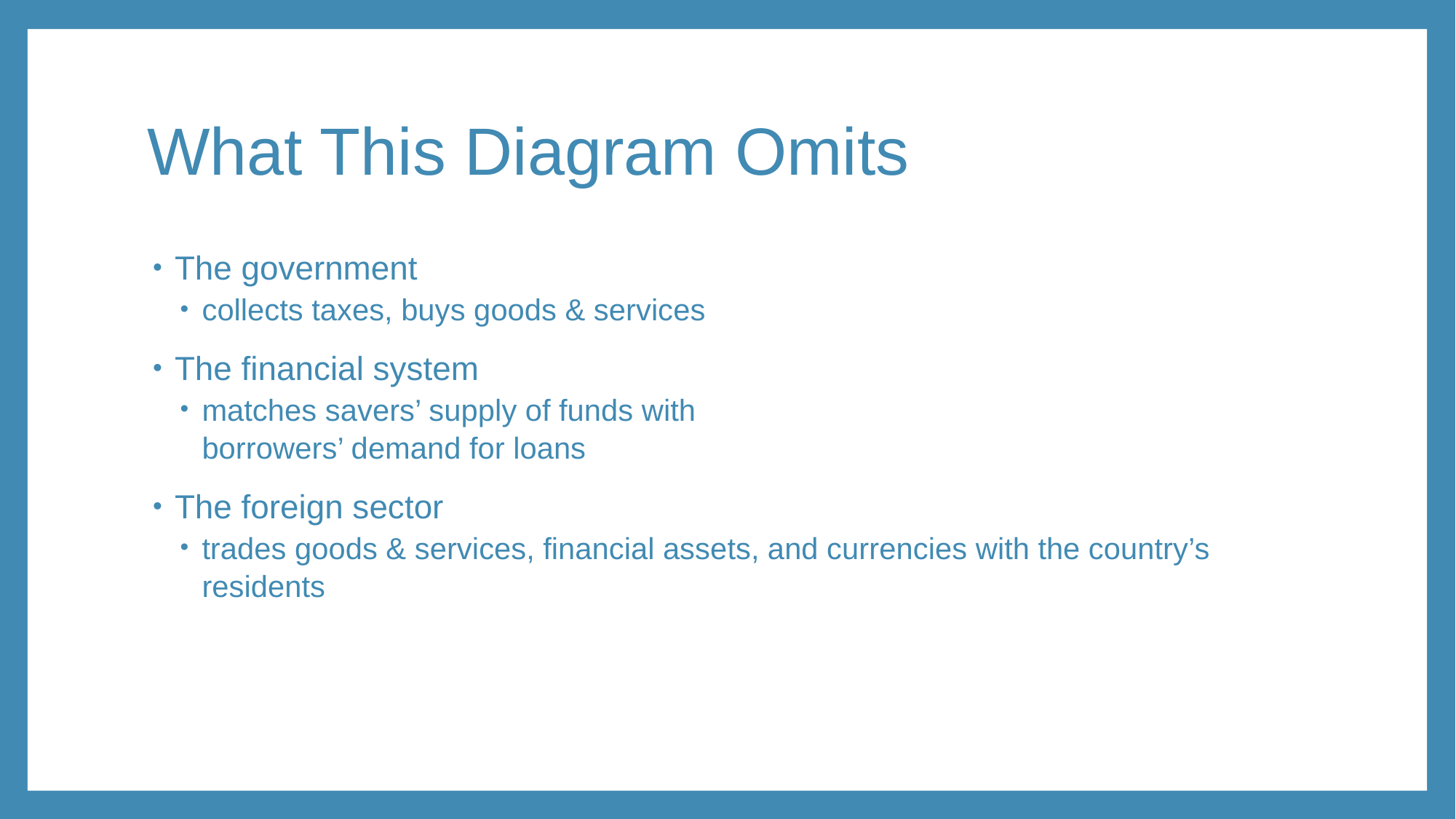

# What This Diagram Omits
The government
collects taxes, buys goods & services
The financial system
matches savers’ supply of funds with
borrowers’ demand for loans
The foreign sector
trades goods & services, financial assets, and currencies with the country’s residents